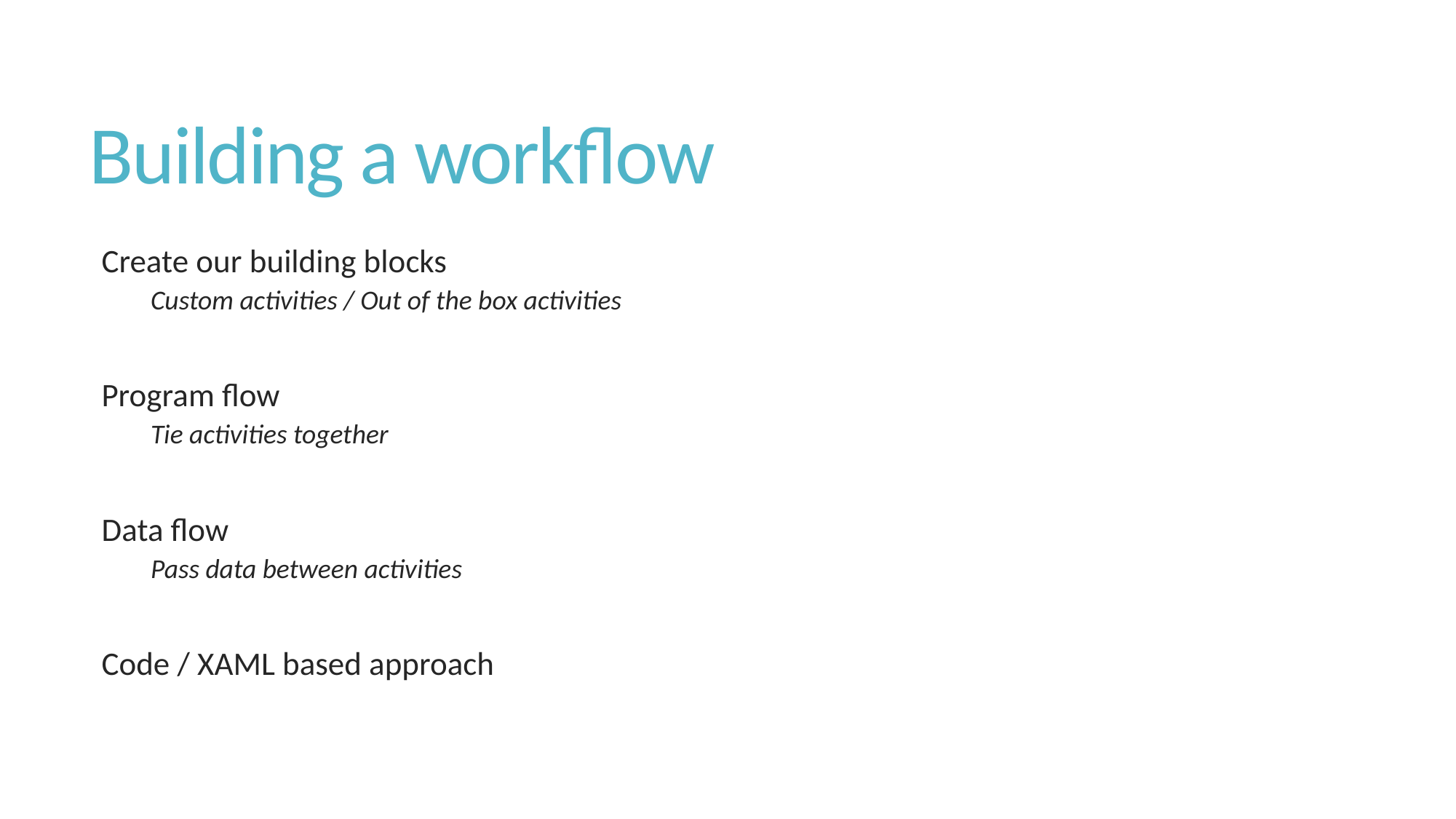

# Building a workflow
Create our building blocks
Custom activities / Out of the box activities

Program flow
Tie activities together

Data flow
Pass data between activities

Code / XAML based approach